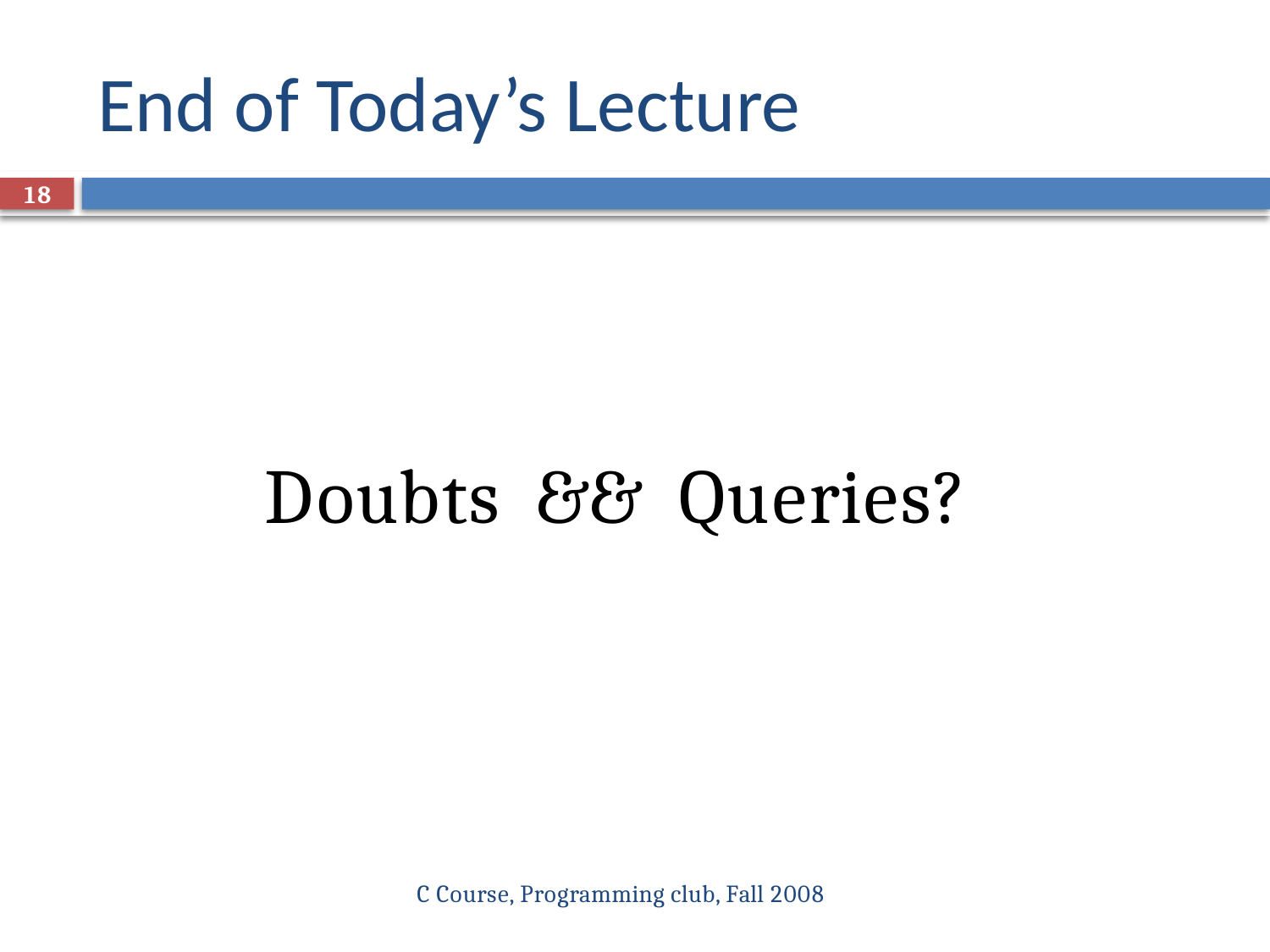

# End of Today’s Lecture
18

        Doubts  &&  Queries?
C Course, Programming club, Fall 2008